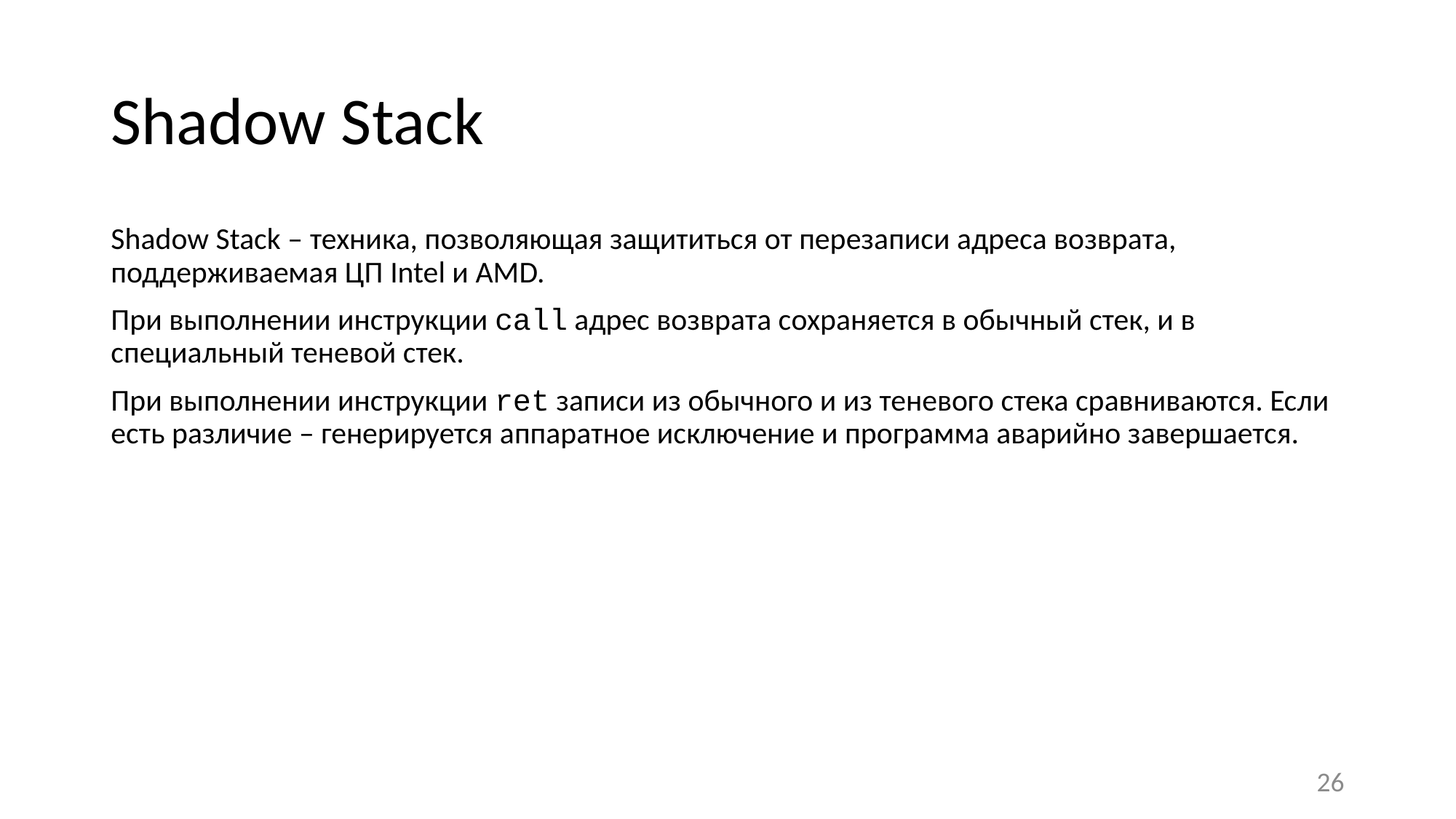

# Shadow Stack
Shadow Stack – техника, позволяющая защититься от перезаписи адреса возврата, поддерживаемая ЦП Intel и AMD.
При выполнении инструкции call адрес возврата сохраняется в обычный стек, и в специальный теневой стек.
При выполнении инструкции ret записи из обычного и из теневого стека сравниваются. Если есть различие – генерируется аппаратное исключение и программа аварийно завершается.
26